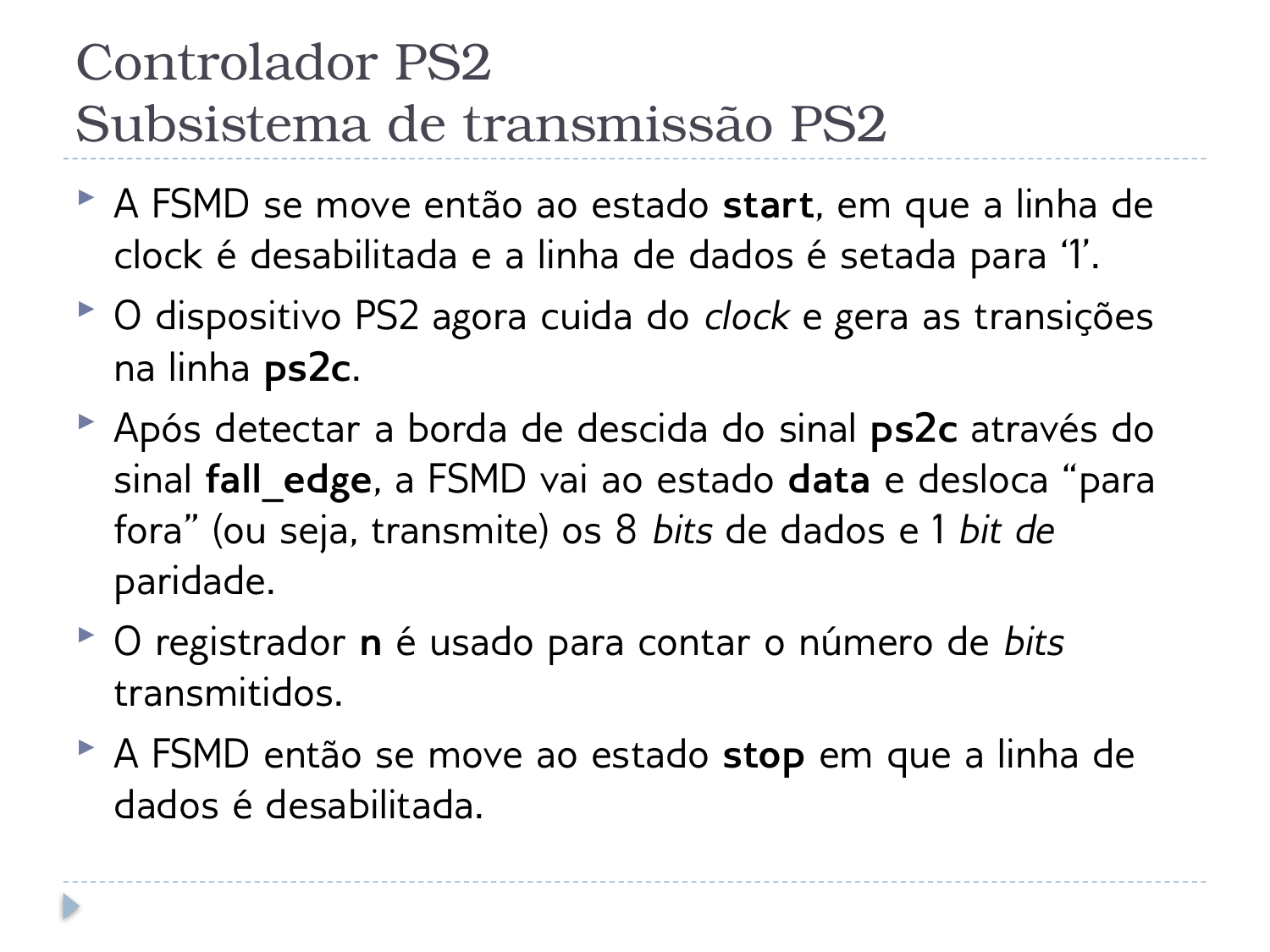

# Controlador PS2 Subsistema de transmissão PS2
A FSMD se move então ao estado start, em que a linha de clock é desabilitada e a linha de dados é setada para ‘1’.
O dispositivo PS2 agora cuida do clock e gera as transições na linha ps2c.
Após detectar a borda de descida do sinal ps2c através do sinal fall_edge, a FSMD vai ao estado data e desloca “para fora” (ou seja, transmite) os 8 bits de dados e 1 bit de paridade.
O registrador n é usado para contar o número de bits transmitidos.
A FSMD então se move ao estado stop em que a linha de dados é desabilitada.